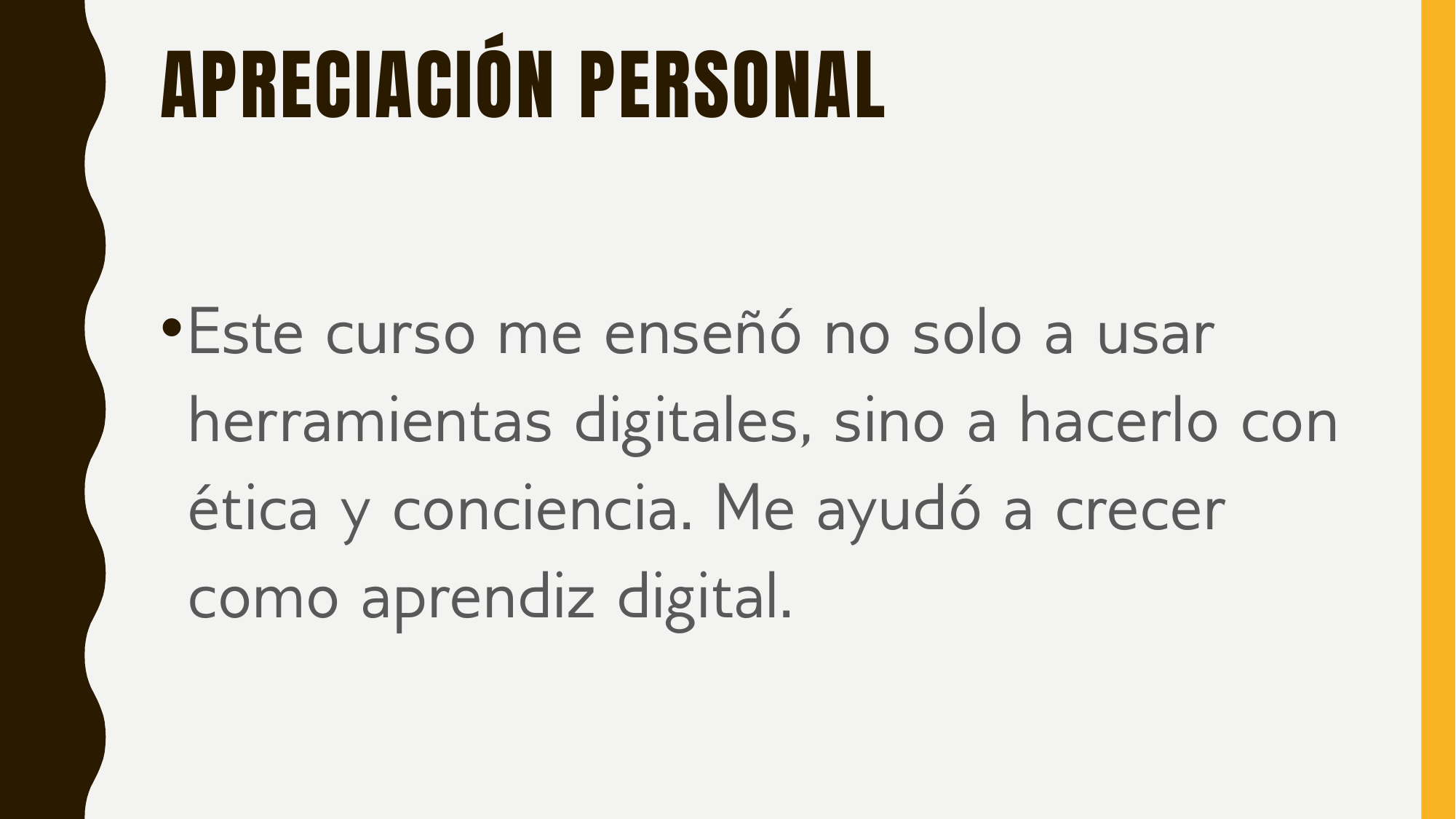

# Apreciación personal
Este curso me enseñó no solo a usar herramientas digitales, sino a hacerlo con ética y conciencia. Me ayudó a crecer como aprendiz digital.